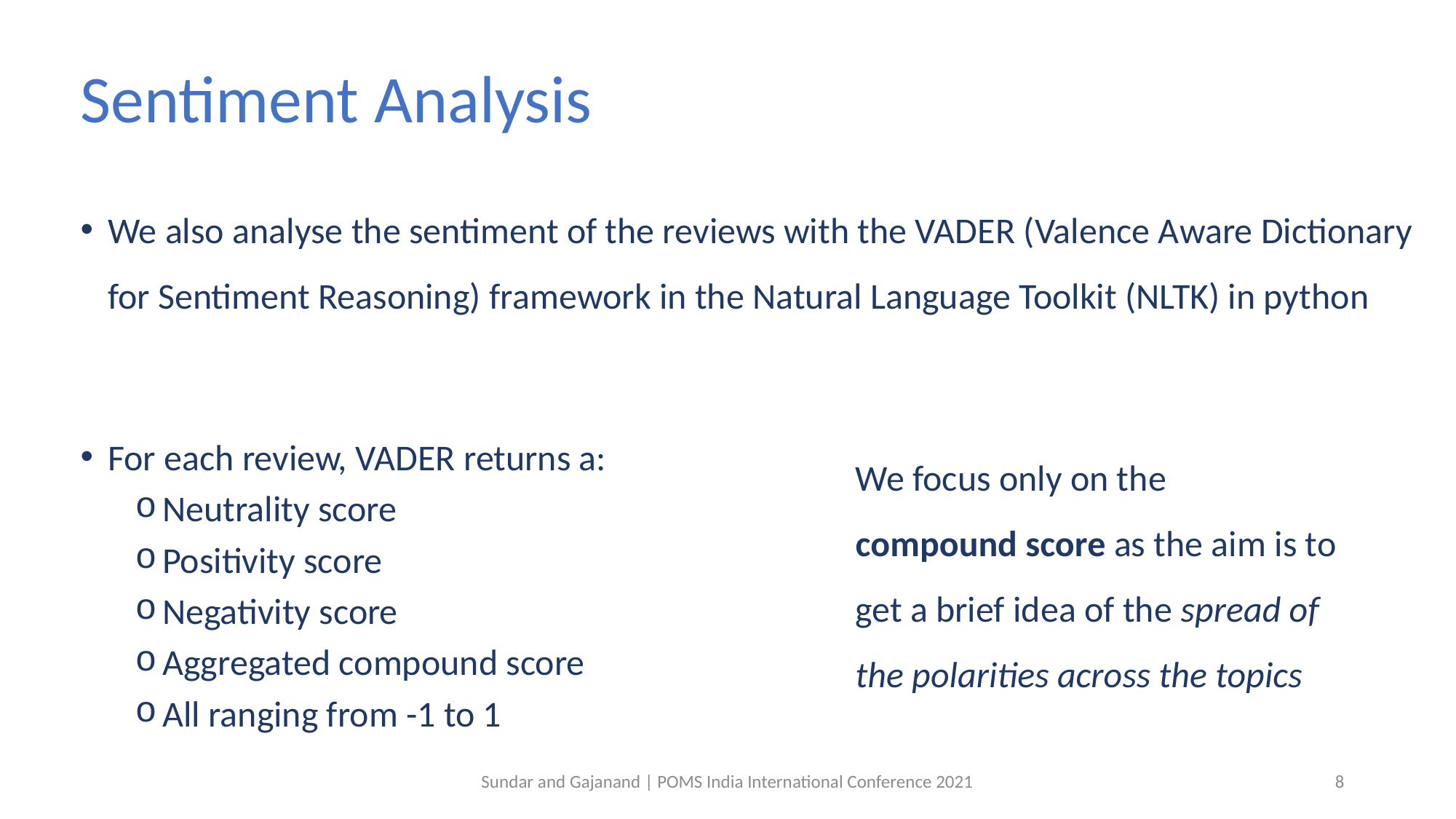

# Sentiment Analysis
We also analyse the sentiment of the reviews with the VADER (Valence Aware Dictionary for Sentiment Reasoning) framework in the Natural Language Toolkit (NLTK) in python

For each review, VADER returns a:
Neutrality score
Positivity score
Negativity score
Aggregated compound score
All ranging from -1 to 1

We focus only on the compound score as the aim is to get a brief idea of the spread of the polarities across the topics
Sundar and Gajanand | POMS India International Conference 2021
8